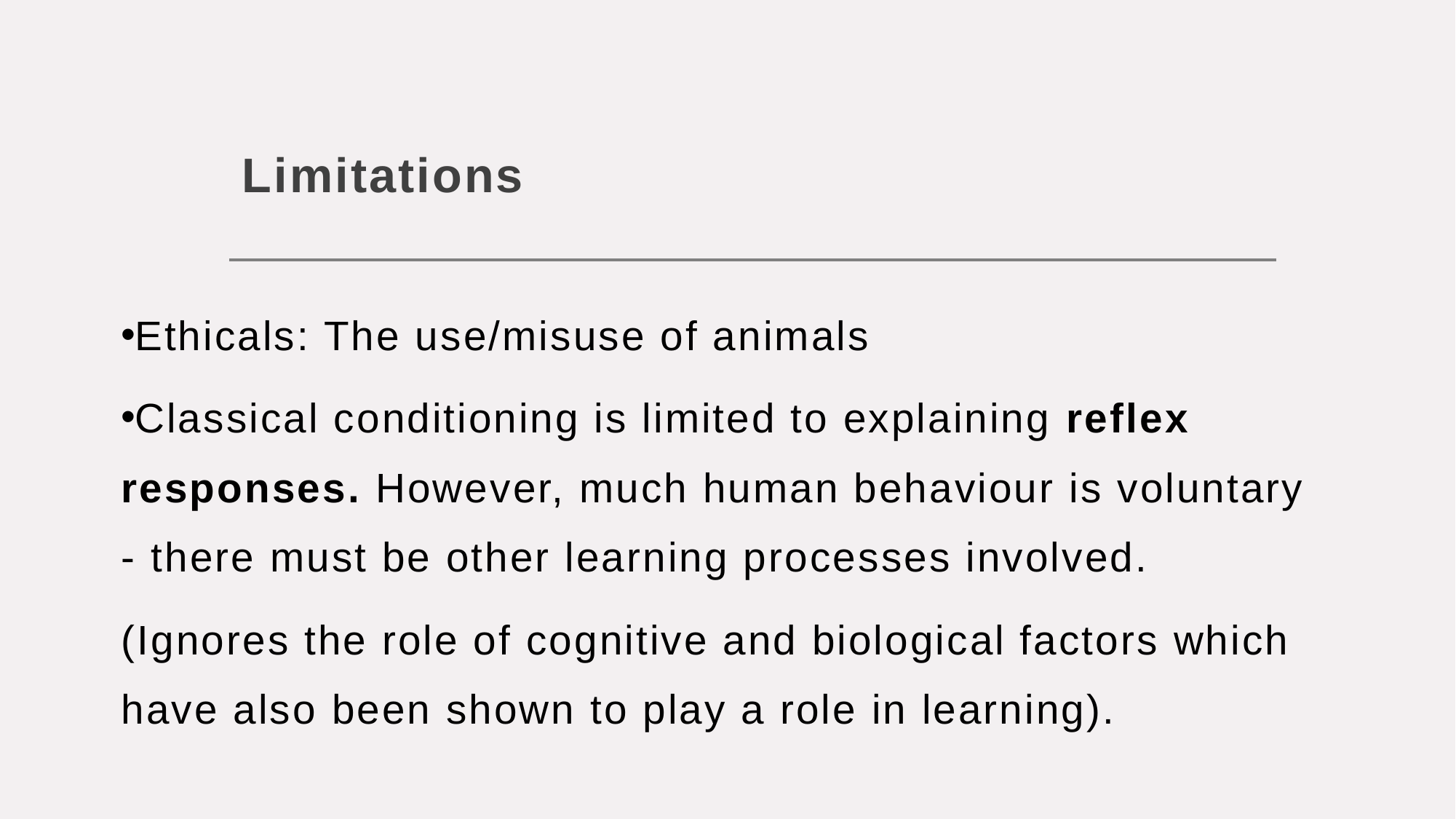

# Limitations
Ethicals: The use/misuse of animals
Classical conditioning is limited to explaining reflex responses. However, much human behaviour is voluntary - there must be other learning processes involved.
(Ignores the role of cognitive and biological factors which have also been shown to play a role in learning).